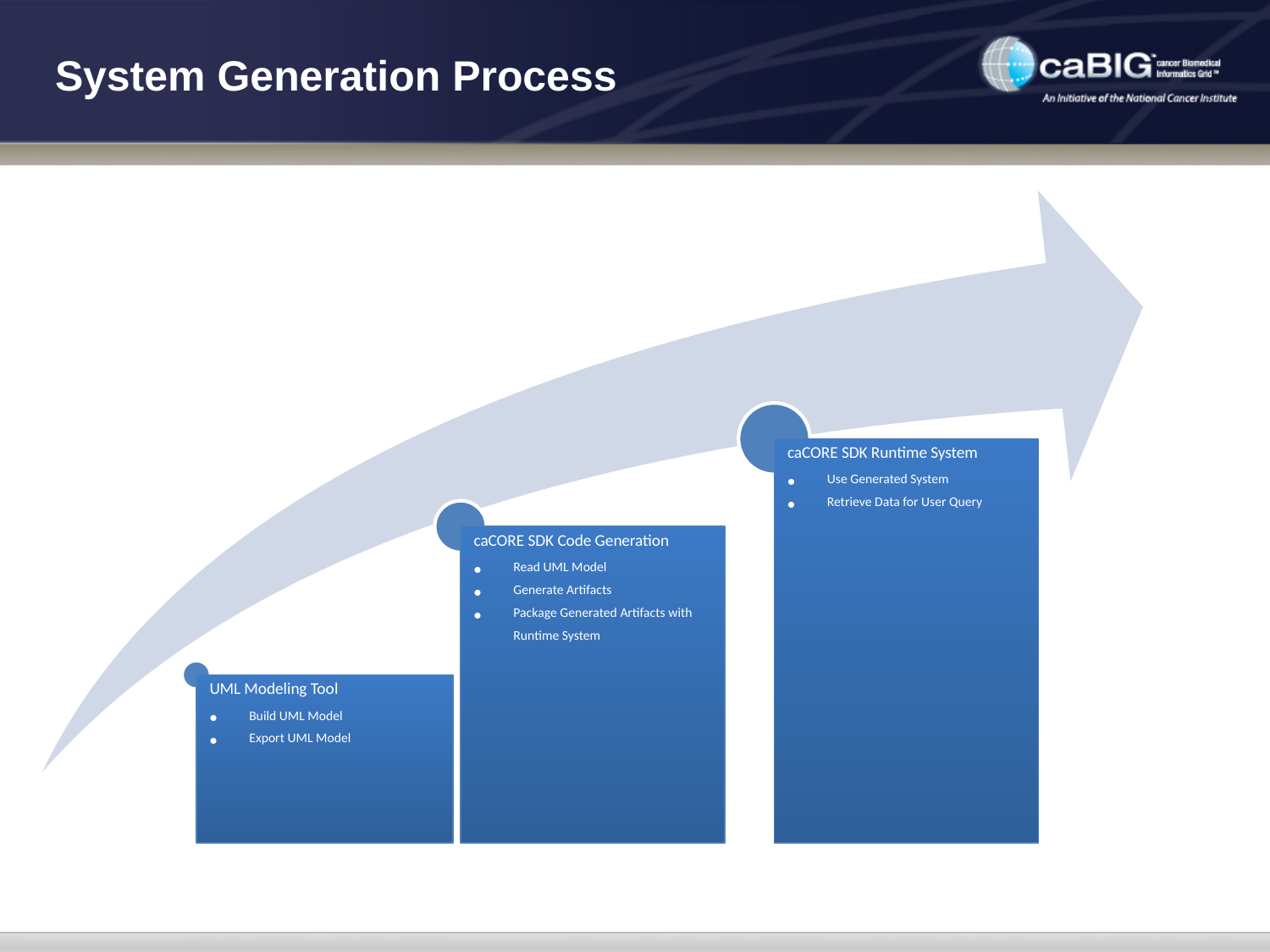

# System Generation Process
UML Modeling Tool
Build UML Model
Export UML Model
caCORE SDK Runtime System
Use Generated System
Retrieve Data for User Query
Package Generated Artifacts with Runtime System
Generate Artifacts
Read UML Model
caCORE SDK Code Generation